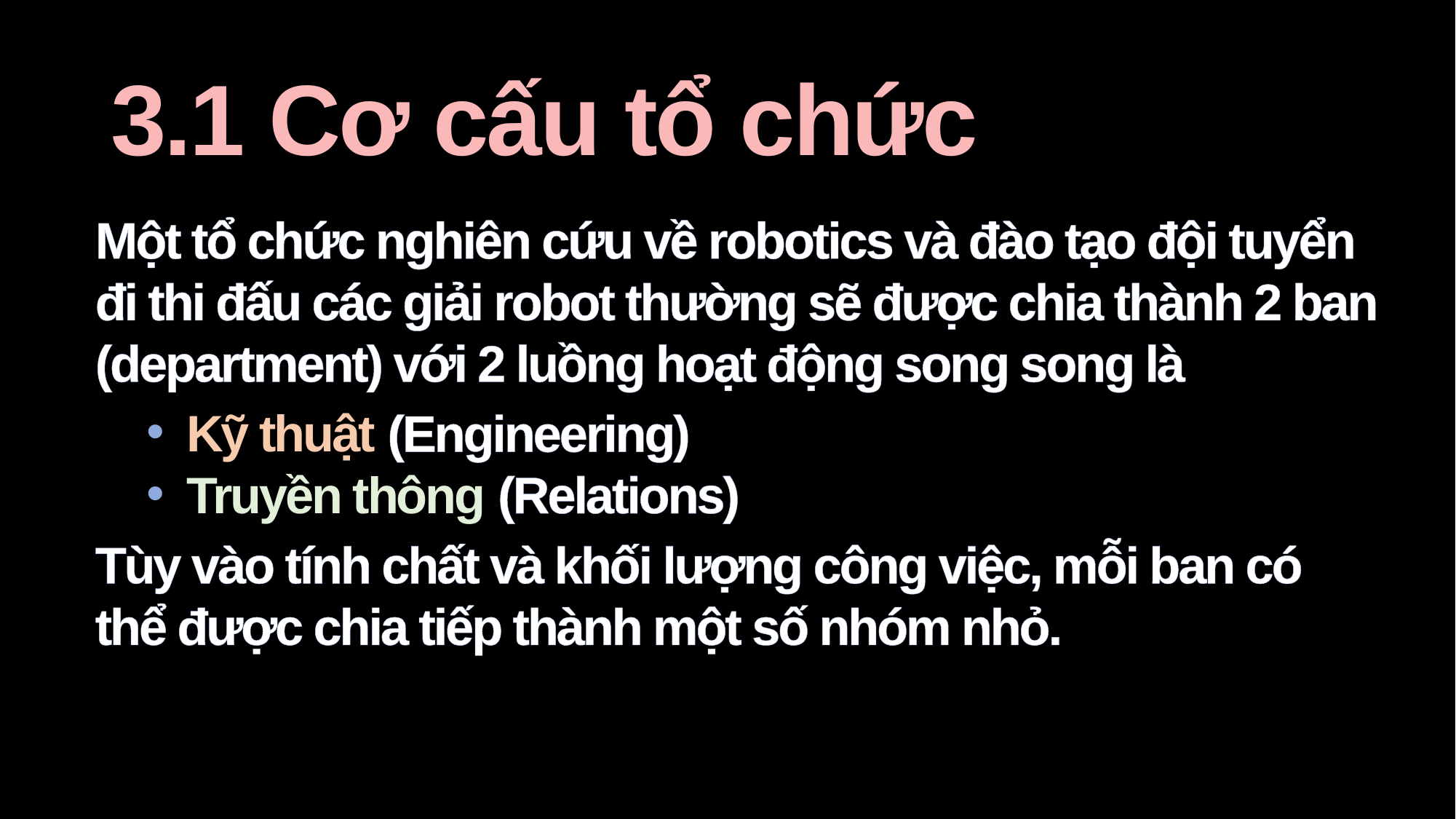

# 3.1 Cơ cấu tổ chức
Một tổ chức nghiên cứu về robotics và đào tạo đội tuyển đi thi đấu các giải robot thường sẽ được chia thành 2 ban (department) với 2 luồng hoạt động song song là
 Kỹ thuật (Engineering)
 Truyền thông (Relations)
Tùy vào tính chất và khối lượng công việc, mỗi ban có thể được chia tiếp thành một số nhóm nhỏ.